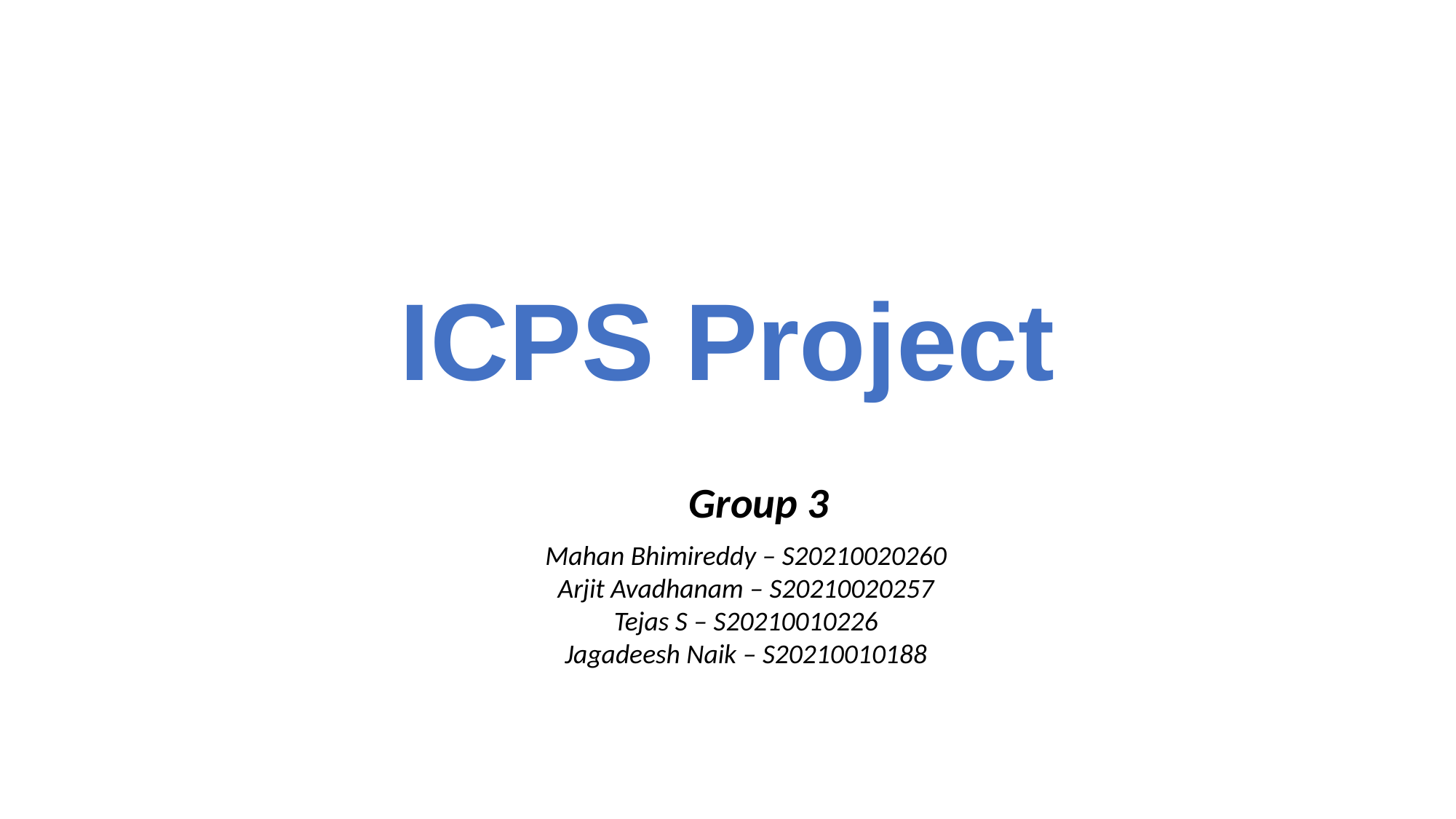

# ICPS Project
Group 3
Mahan Bhimireddy – S20210020260
Arjit Avadhanam – S20210020257
Tejas S – S20210010226
Jagadeesh Naik – S20210010188